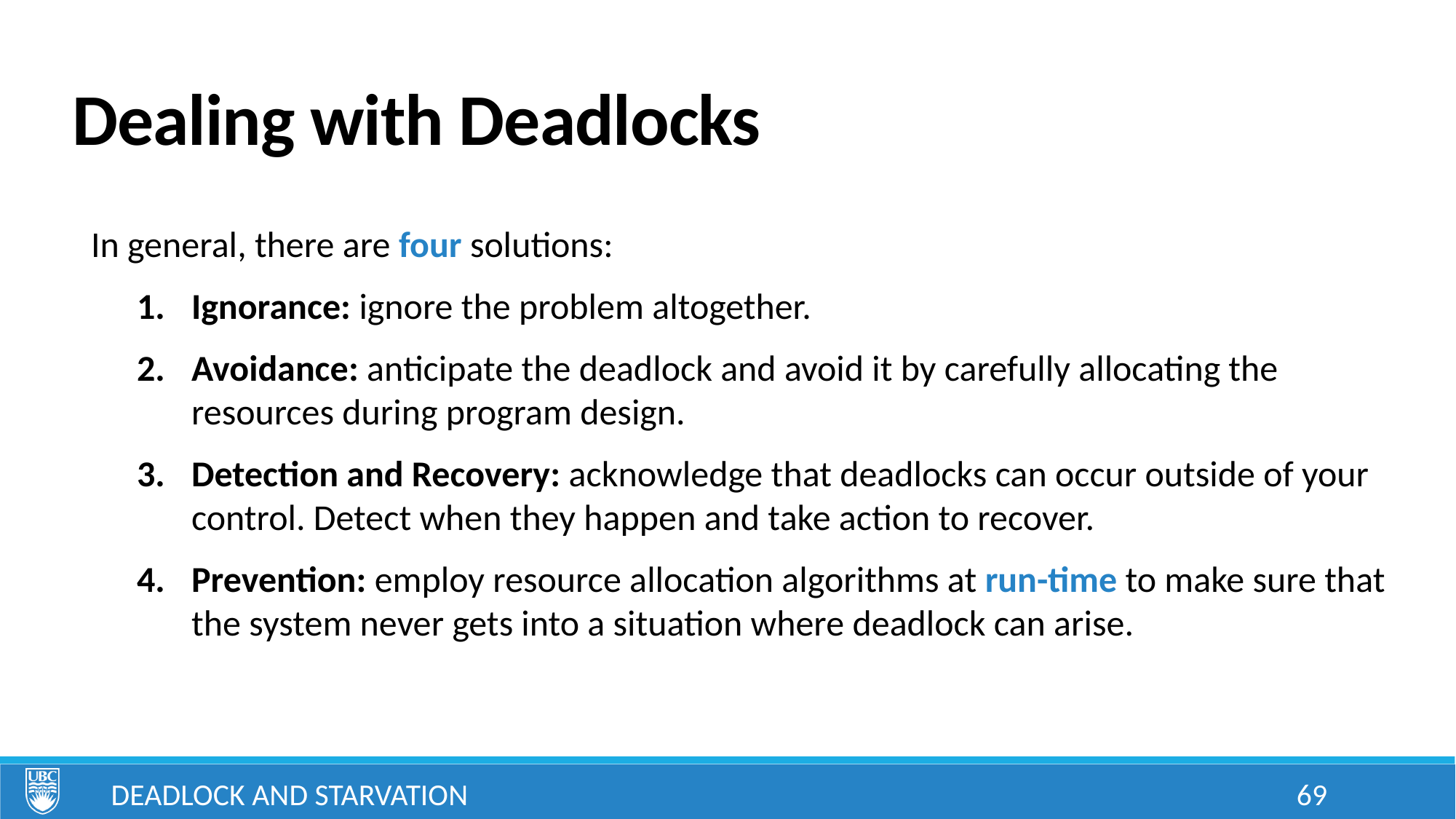

# Dealing with Deadlocks
In general, there are four solutions:
Ignorance: ignore the problem altogether.
Avoidance: anticipate the deadlock and avoid it by carefully allocating the resources during program design.
Detection and Recovery: acknowledge that deadlocks can occur outside of your control. Detect when they happen and take action to recover.
Prevention: employ resource allocation algorithms at run-time to make sure that the system never gets into a situation where deadlock can arise.

Deadlock and Starvation
69